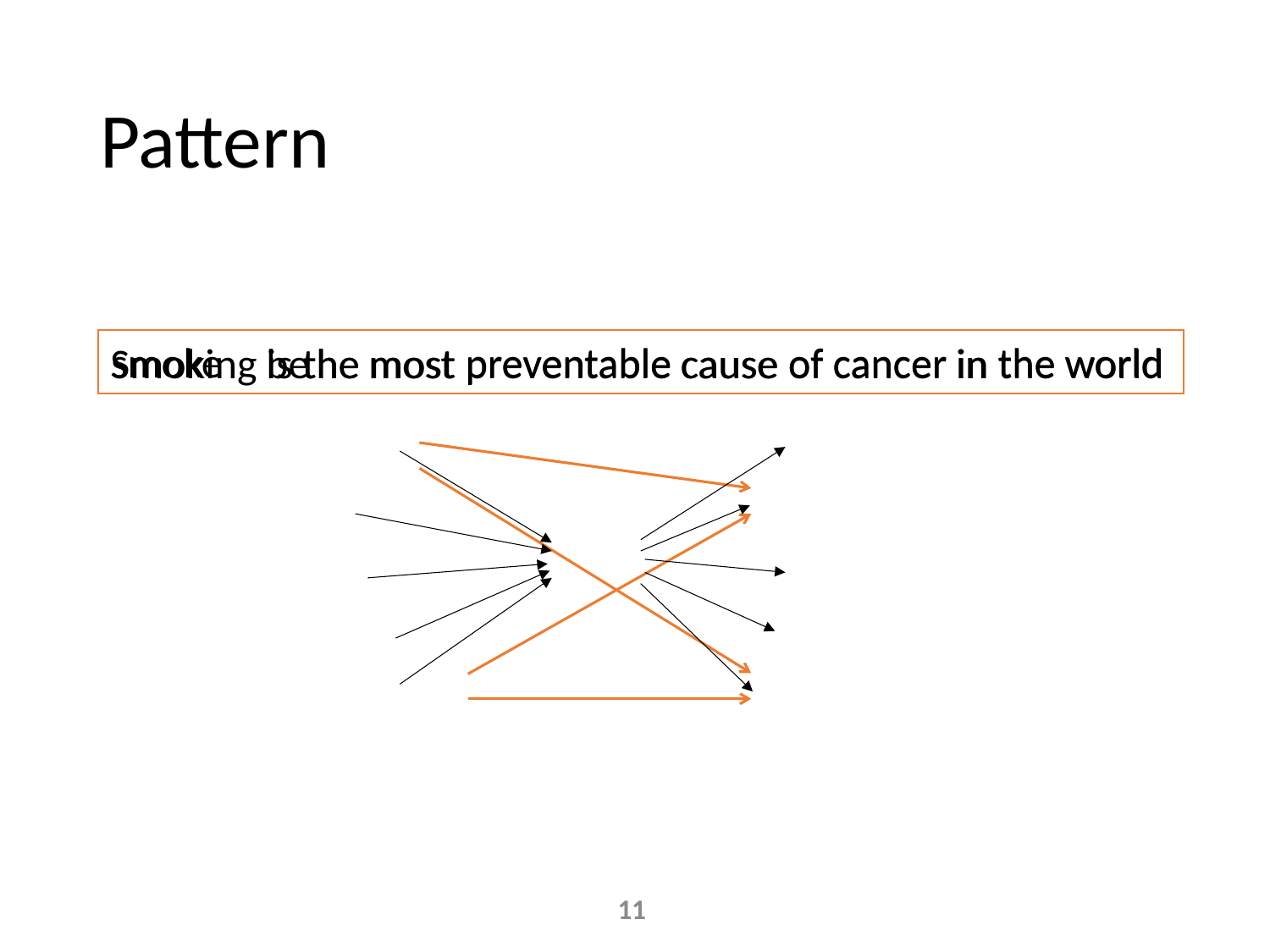

# Pattern

the
preventable
smoke
cancer
world
of
in
most
be
the
cause
Smoking is the most preventable cause of cancer in the world
11